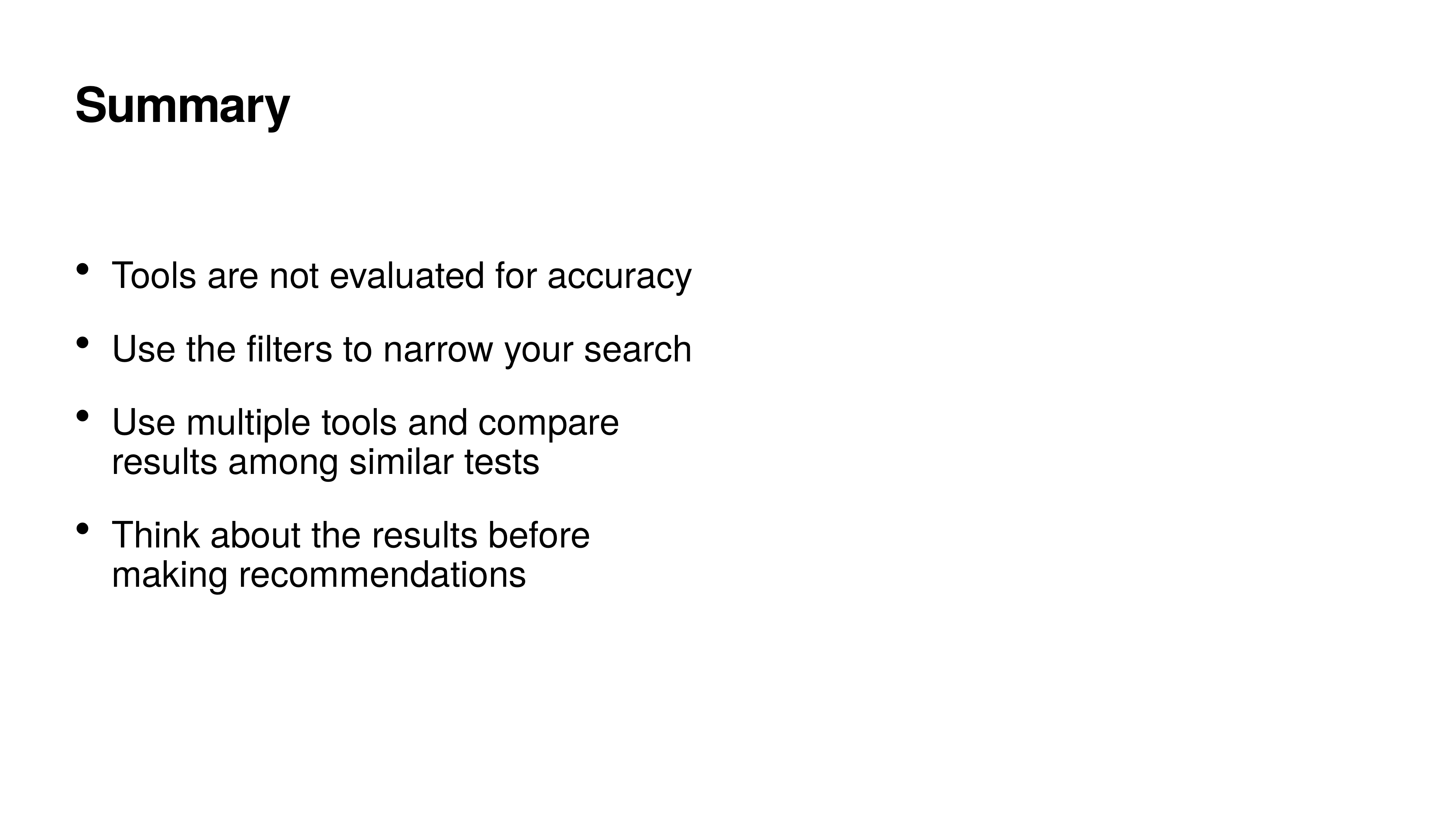

Tools are not evaluated for accuracy
Use the filters to narrow your search
Use multiple tools and compare results among similar tests
Think about the results before making recommendations